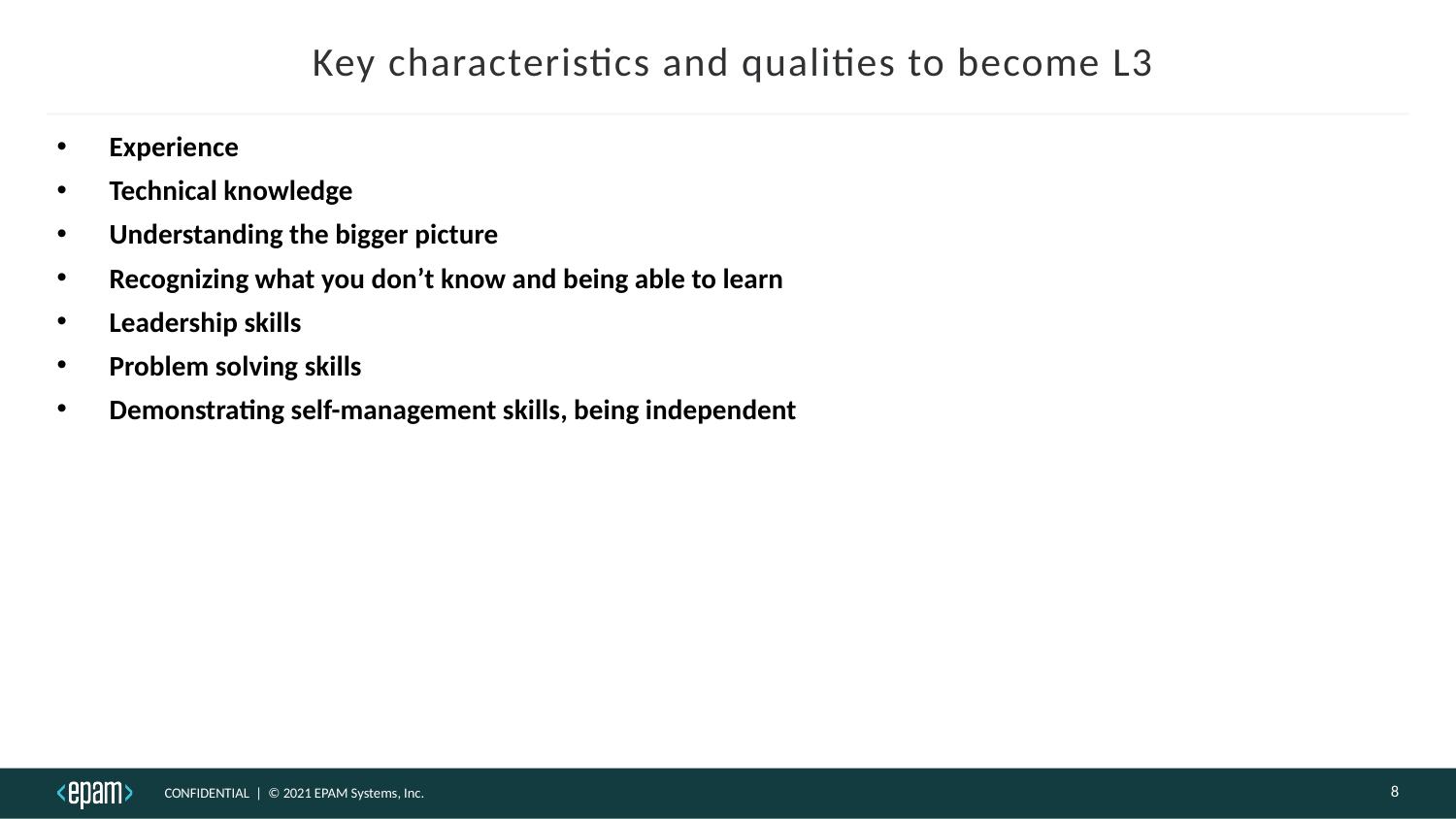

Key characteristics and qualities to become L3
    Experience
    Technical knowledge
    Understanding the bigger picture
    Recognizing what you don’t know and being able to learn
    Leadership skills
    Problem solving skills
    Demonstrating self-management skills, being independent
8